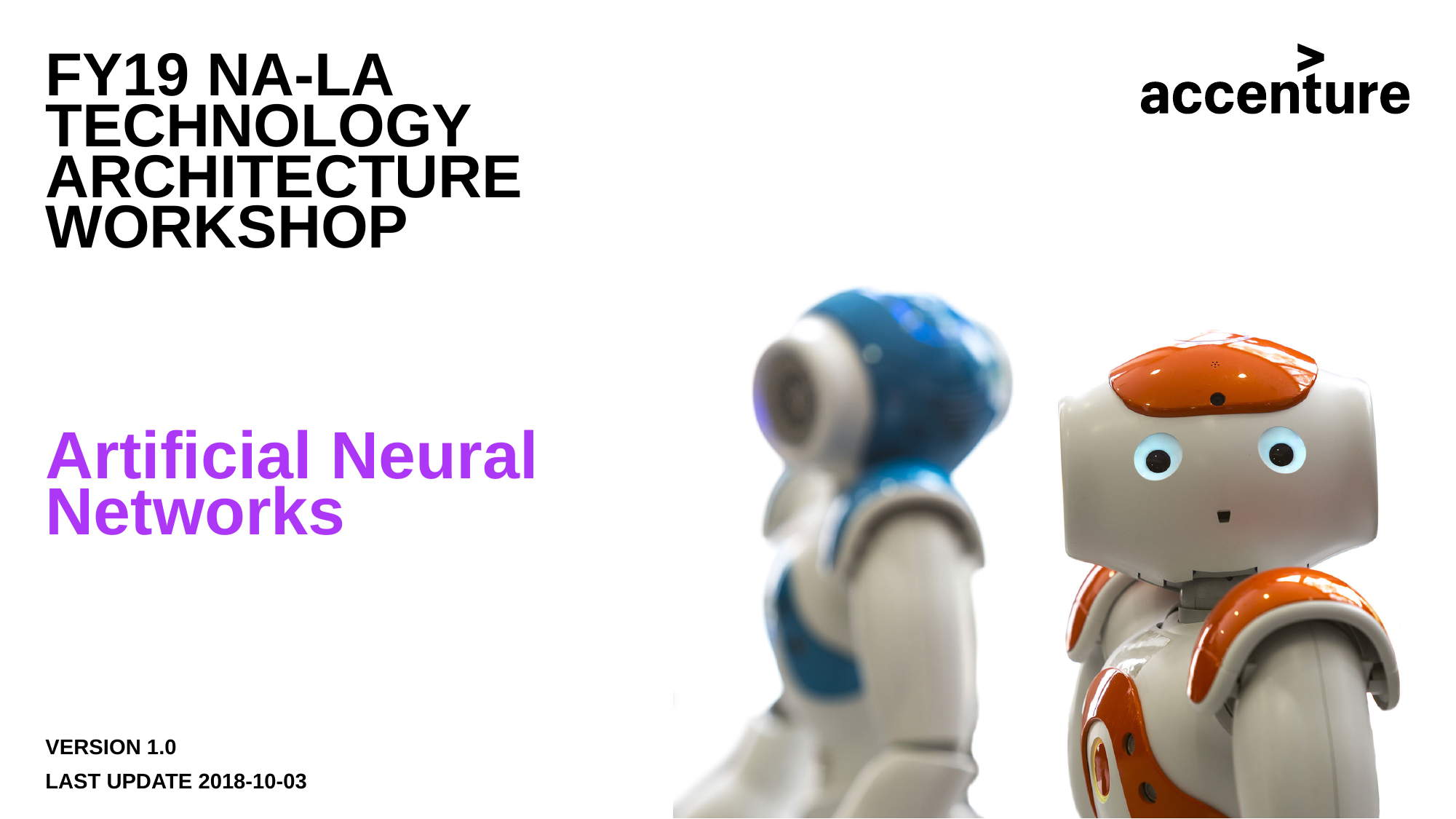

# FY19 NA-LA TECHNOLOGY ARCHITECTURE Workshop
Artificial Neural Networks
Version 1.0
Last update 2018-10-03